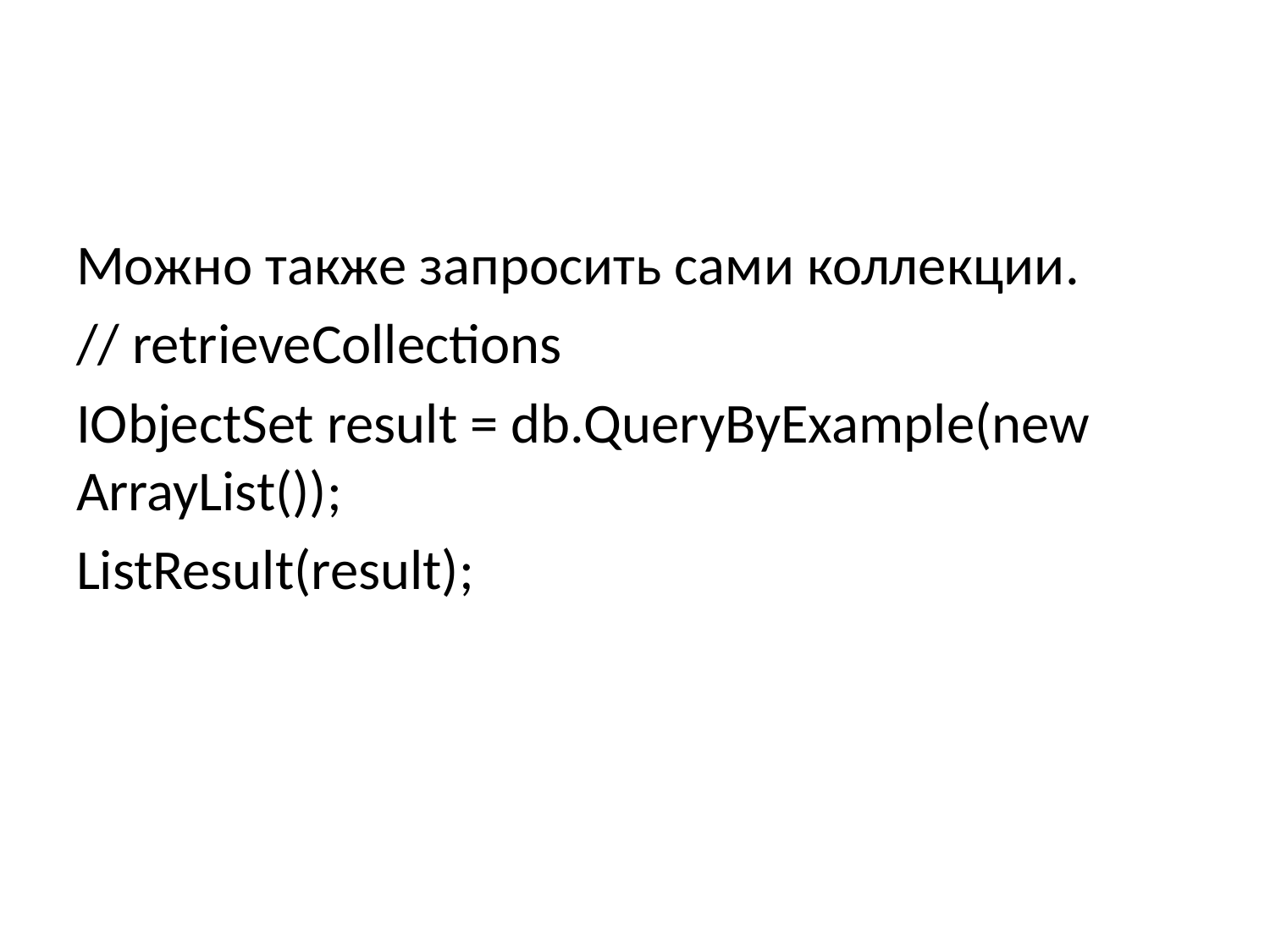

#
Можно также запросить сами коллекции.
// retrieveCollections
IObjectSet result = db.QueryByExample(new ArrayList());
ListResult(result);